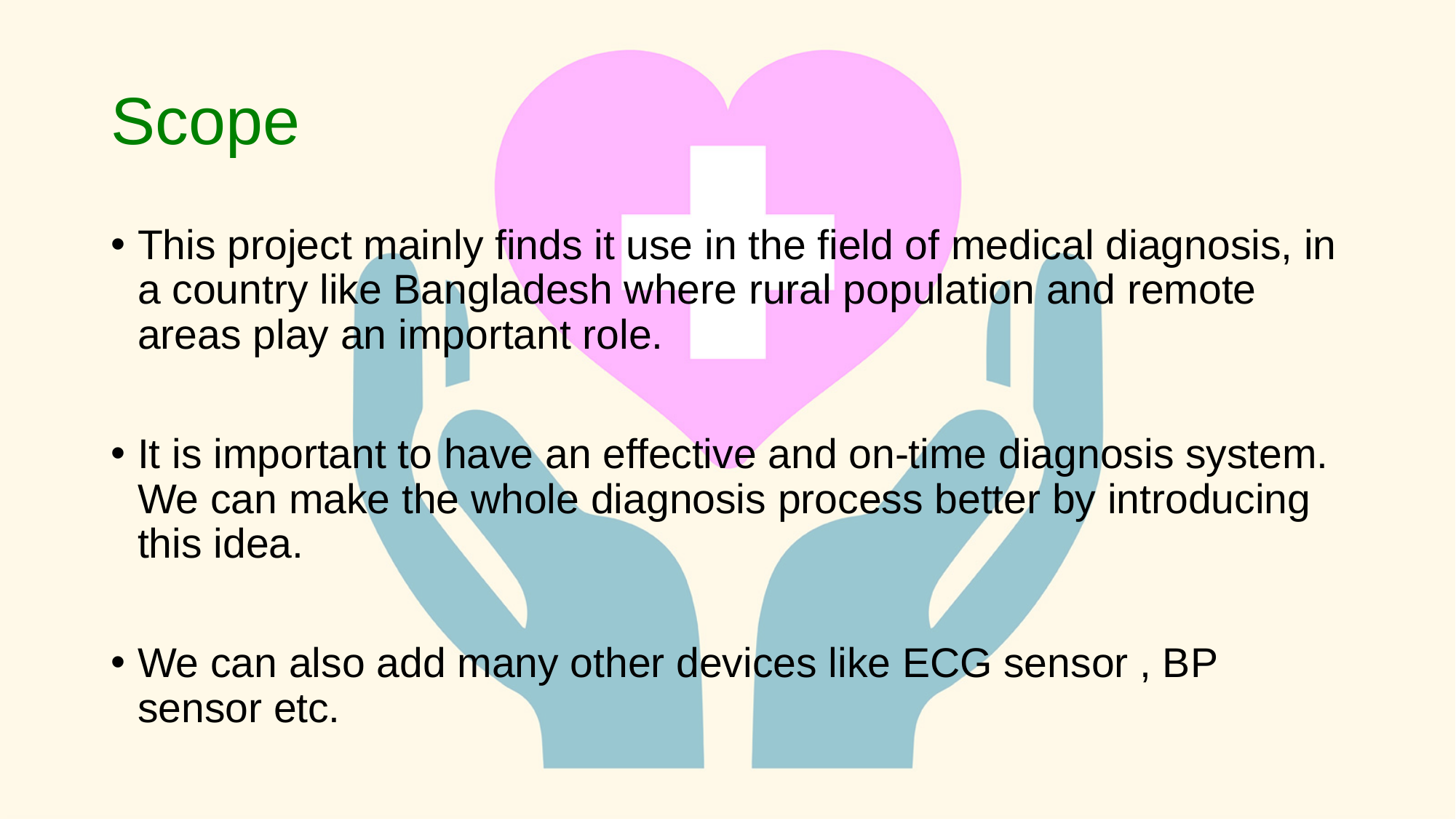

# Scope
This project mainly finds it use in the field of medical diagnosis, in a country like Bangladesh where rural population and remote areas play an important role.

It is important to have an effective and on-time diagnosis system. We can make the whole diagnosis process better by introducing this idea.

We can also add many other devices like ECG sensor , BP sensor etc.